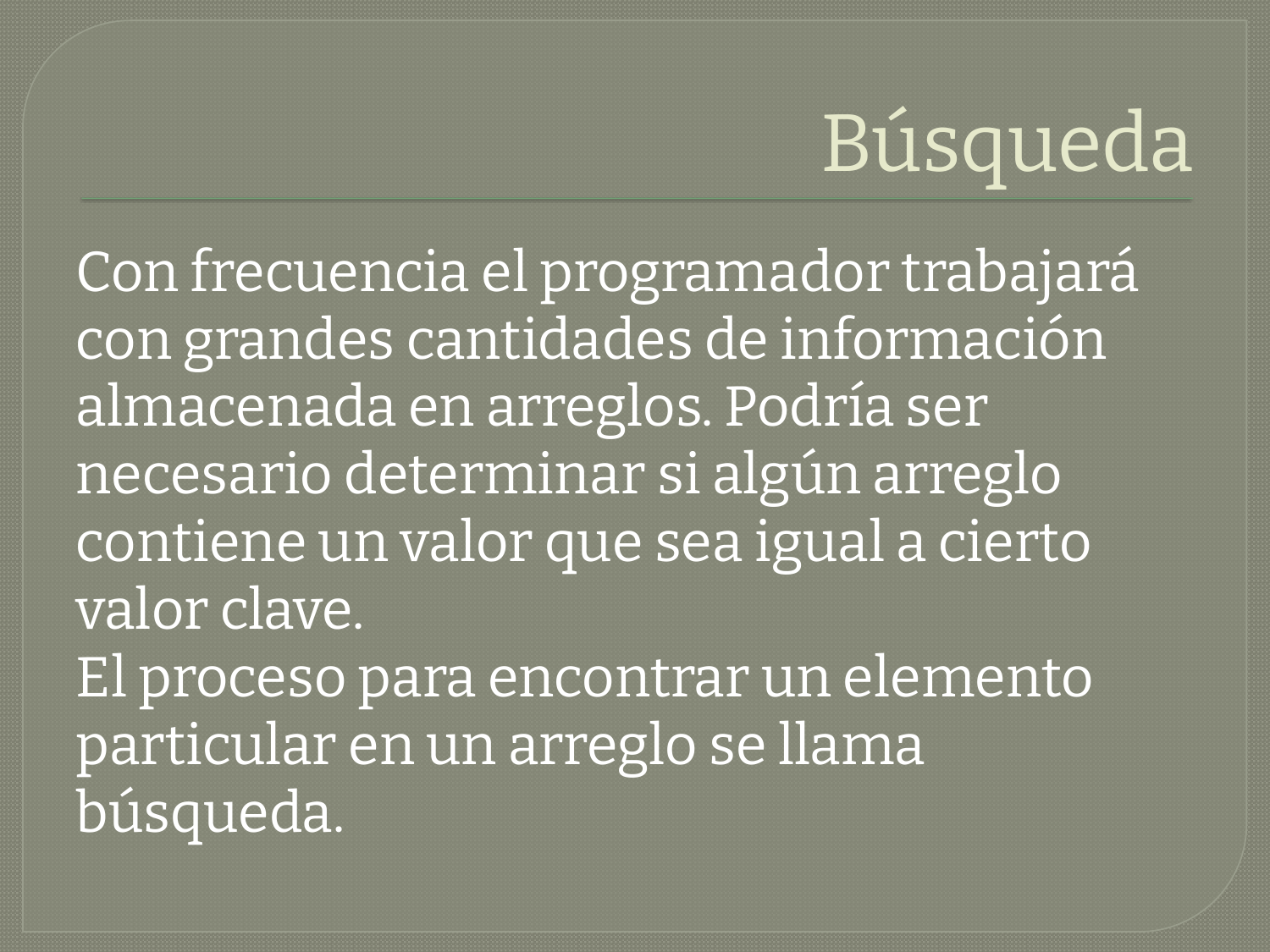

# Búsqueda
Con frecuencia el programador trabajará con grandes cantidades de información almacenada en arreglos. Podría ser necesario determinar si algún arreglo contiene un valor que sea igual a cierto valor clave.
El proceso para encontrar un elemento particular en un arreglo se llama búsqueda.